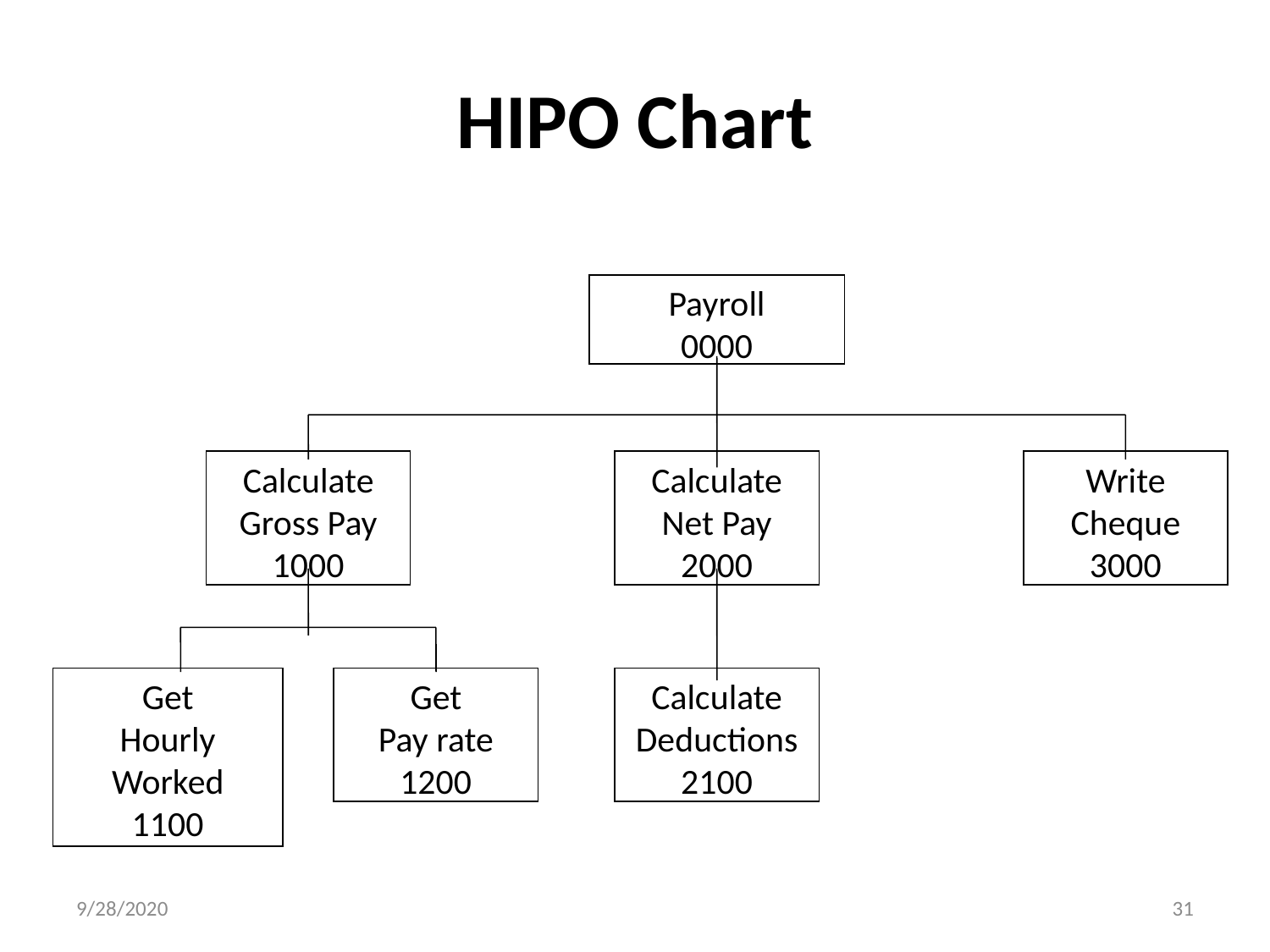

# HIPO Chart

Payroll
0000

Calculate
Gross Pay
1000
Calculate
Net Pay
2000
Write
Cheque
3000

Get
Pay rate
1200
Calculate
Deductions
2100
Get
Hourly
Worked
1100
9/28/2020
31